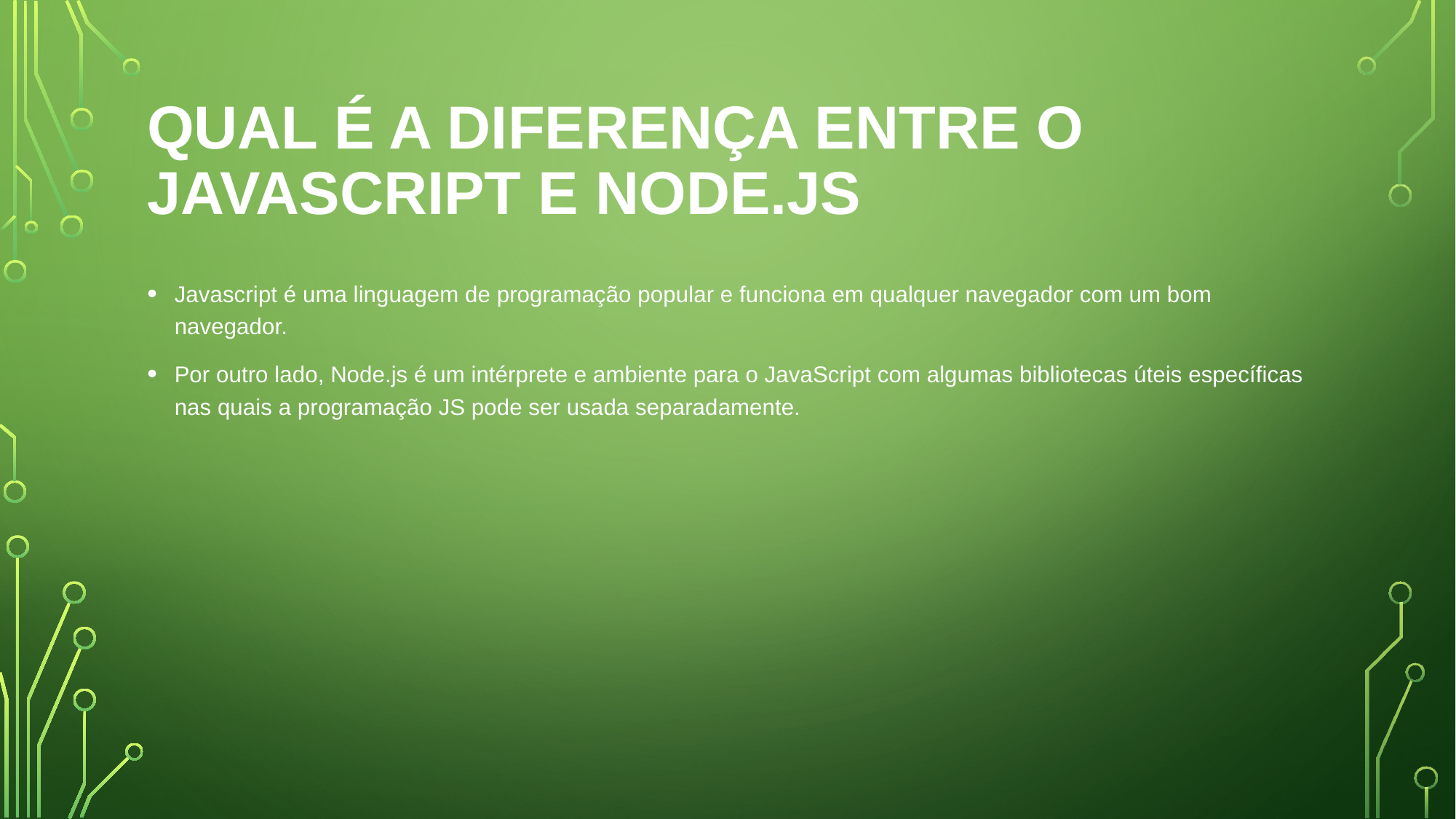

# Qual é a diferença entre o Javascript e node.js
Javascript é uma linguagem de programação popular e funciona em qualquer navegador com um bom navegador.
Por outro lado, Node.js é um intérprete e ambiente para o JavaScript com algumas bibliotecas úteis específicas nas quais a programação JS pode ser usada separadamente.